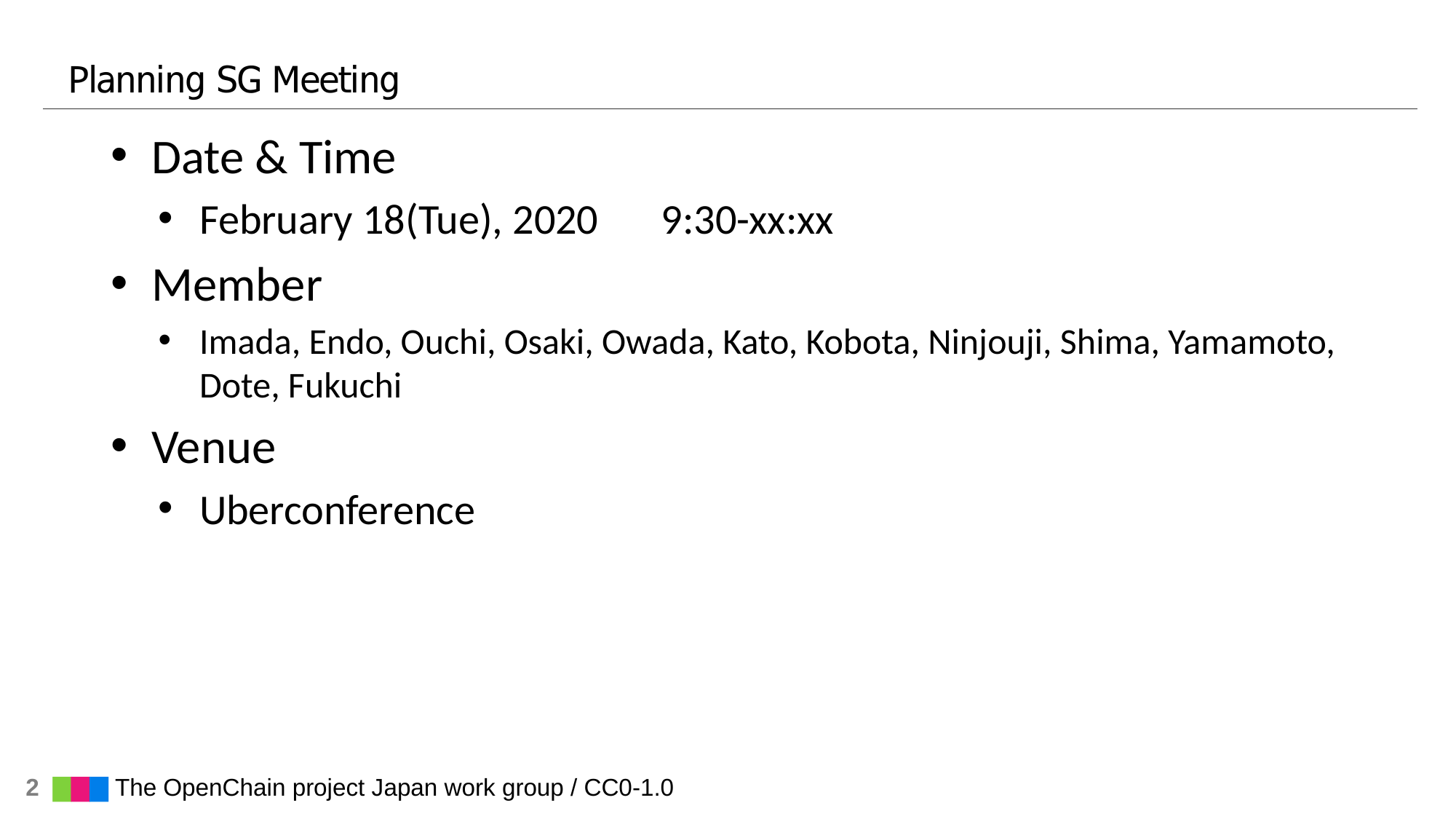

# Planning SG Meeting
Date & Time
February 18(Tue), 2020　9:30-xx:xx
Member
Imada, Endo, Ouchi, Osaki, Owada, Kato, Kobota, Ninjouji, Shima, Yamamoto, Dote, Fukuchi
Venue
Uberconference